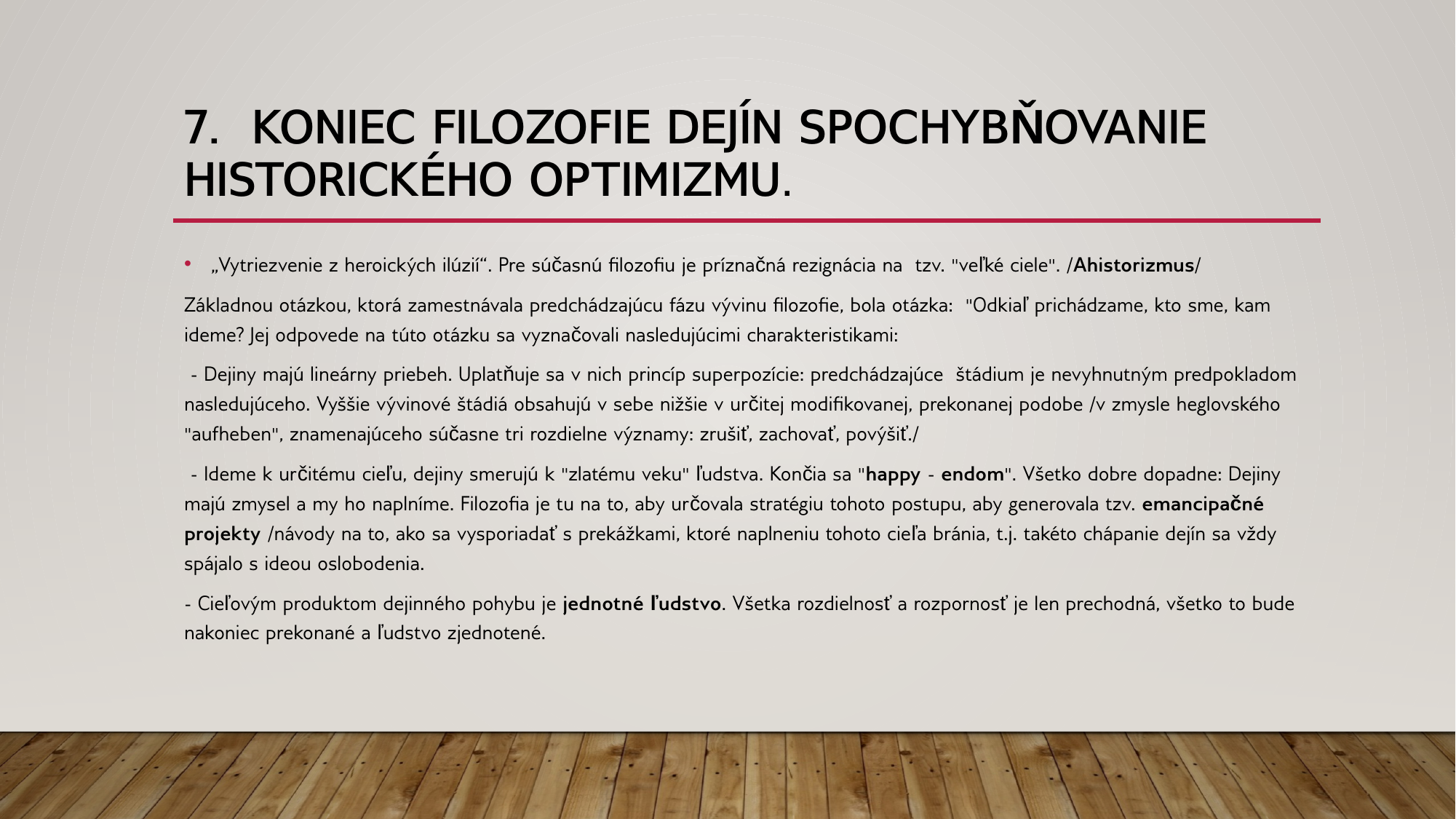

# 7.  koniec filozofie dejín Spochybňovanie historického optimizmu.
„Vytriezvenie z heroických ilúzií“. Pre súčasnú filozofiu je príznačná rezignácia na  tzv. "veľké ciele". /Ahistorizmus/
Základnou otázkou, ktorá zamestnávala predchádzajúcu fázu vývinu filozofie, bola otázka:  "Odkiaľ prichádzame, kto sme, kam ideme? Jej odpovede na túto otázku sa vyznačovali nasledujúcimi charakteristikami:
 - Dejiny majú lineárny priebeh. Uplatňuje sa v nich princíp superpozície: predchádzajúce  štádium je nevyhnutným predpokladom nasledujúceho. Vyššie vývinové štádiá obsahujú v sebe nižšie v určitej modifikovanej, prekonanej podobe /v zmysle heglovského "aufheben", znamenajúceho súčasne tri rozdielne významy: zrušiť, zachovať, povýšiť./
 - Ideme k určitému cieľu, dejiny smerujú k "zlatému veku" ľudstva. Končia sa "happy - endom". Všetko dobre dopadne: Dejiny majú zmysel a my ho naplníme. Filozofia je tu na to, aby určovala stratégiu tohoto postupu, aby generovala tzv. emancipačné projekty /návody na to, ako sa vysporiadať s prekážkami, ktoré naplneniu tohoto cieľa bránia, t.j. takéto chápanie dejín sa vždy spájalo s ideou oslobodenia.
- Cieľovým produktom dejinného pohybu je jednotné ľudstvo. Všetka rozdielnosť a rozpornosť je len prechodná, všetko to bude nakoniec prekonané a ľudstvo zjednotené.